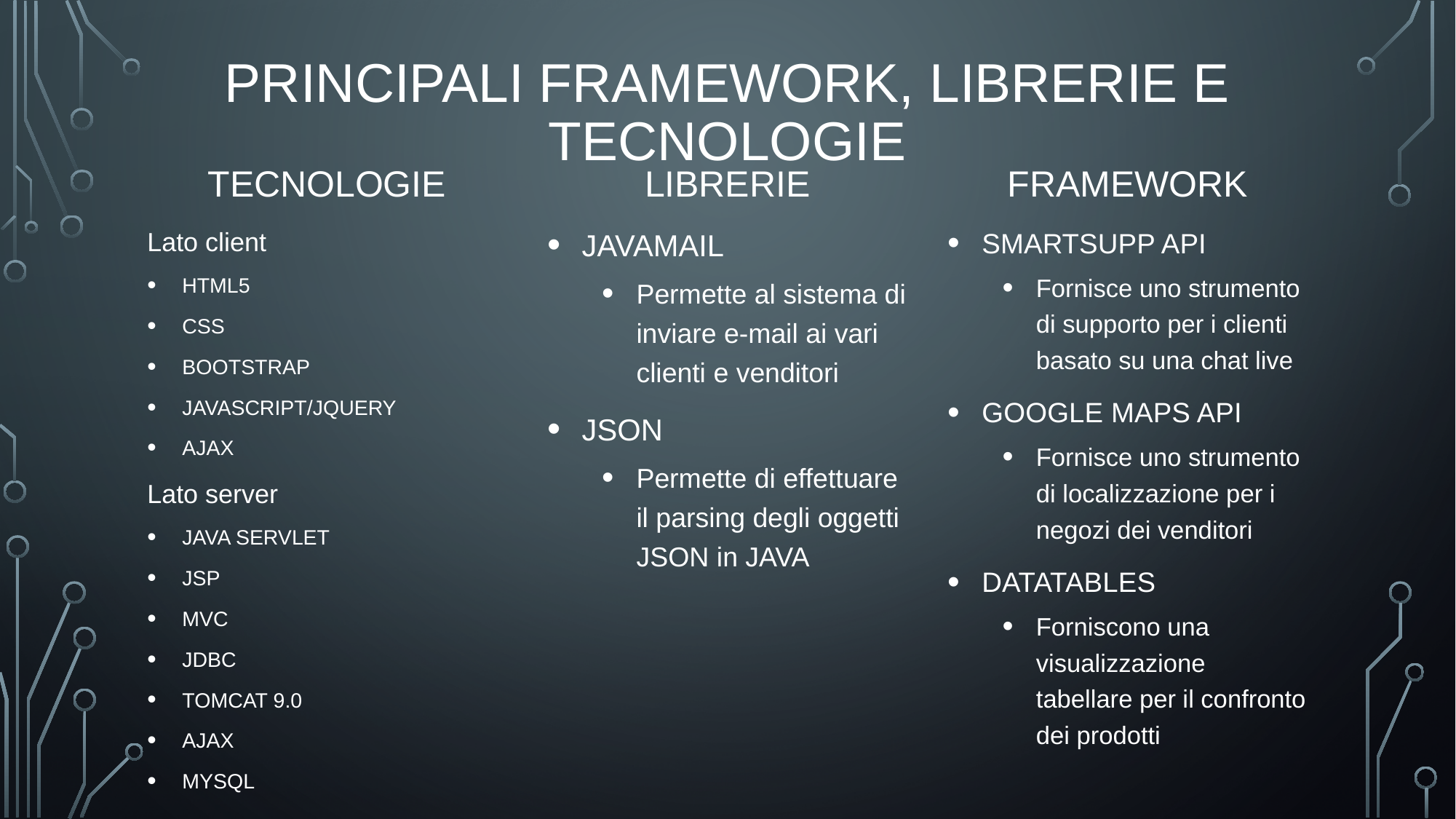

# Principali framework, librerie e tecnologie
tecnologie
librerie
framework
SMARTSUPP API
Fornisce uno strumento di supporto per i clienti basato su una chat live
GOOGLE MAPS API
Fornisce uno strumento di localizzazione per i negozi dei venditori
DATATABLES
Forniscono una visualizzazione tabellare per il confronto dei prodotti

Lato client
HTML5
CSS
BOOTSTRAP
JAVASCRIPT/JQUERY
AJAX
Lato server
JAVA SERVLET
JSP
MVC
JDBC
TOMCAT 9.0
AJAX
MYSQL
JAVAMAIL
Permette al sistema di inviare e-mail ai vari clienti e venditori
JSON
Permette di effettuare il parsing degli oggetti JSON in JAVA